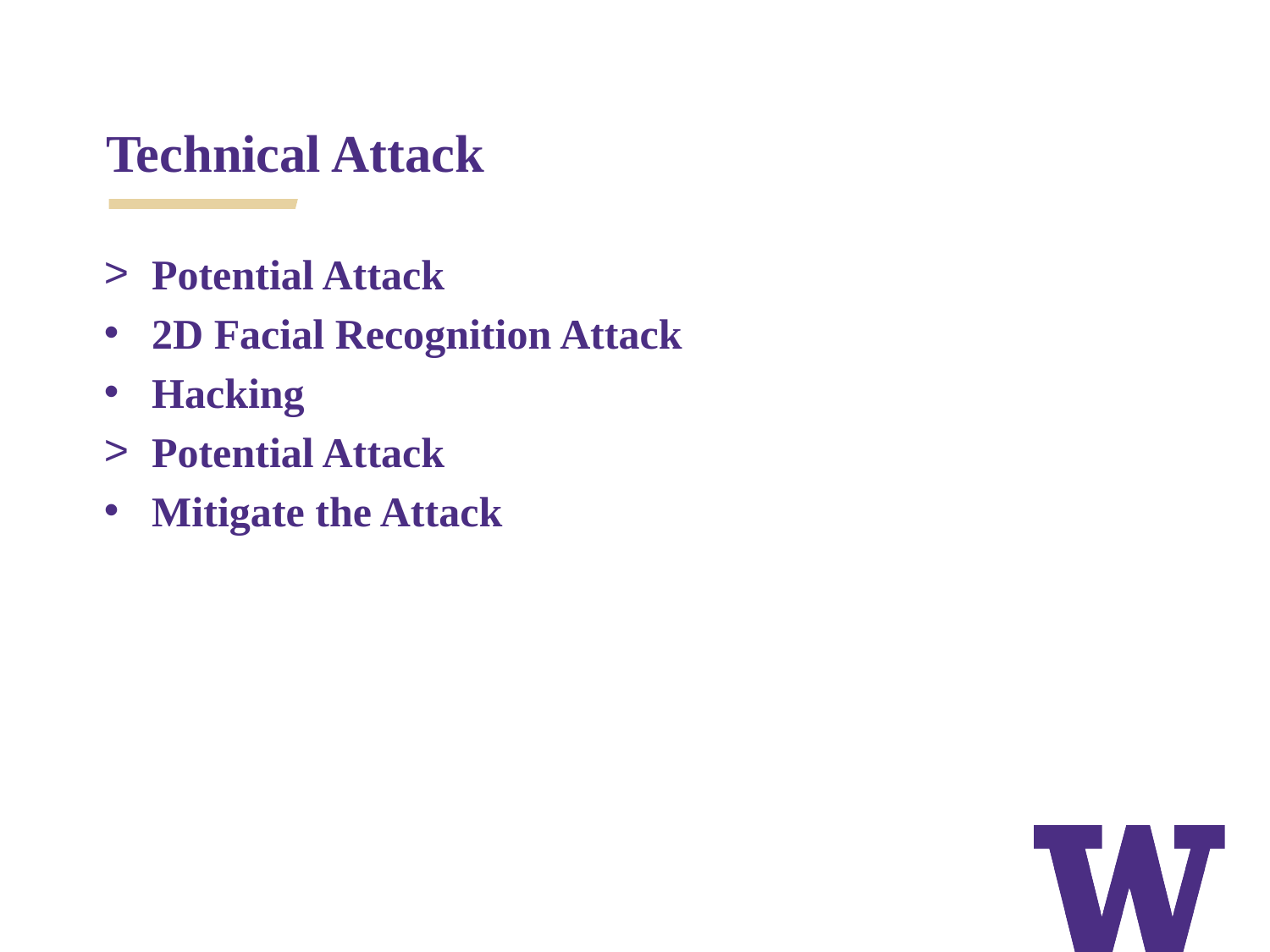

# Technical Attack
Potential Attack
2D Facial Recognition Attack
Hacking
Potential Attack
Mitigate the Attack